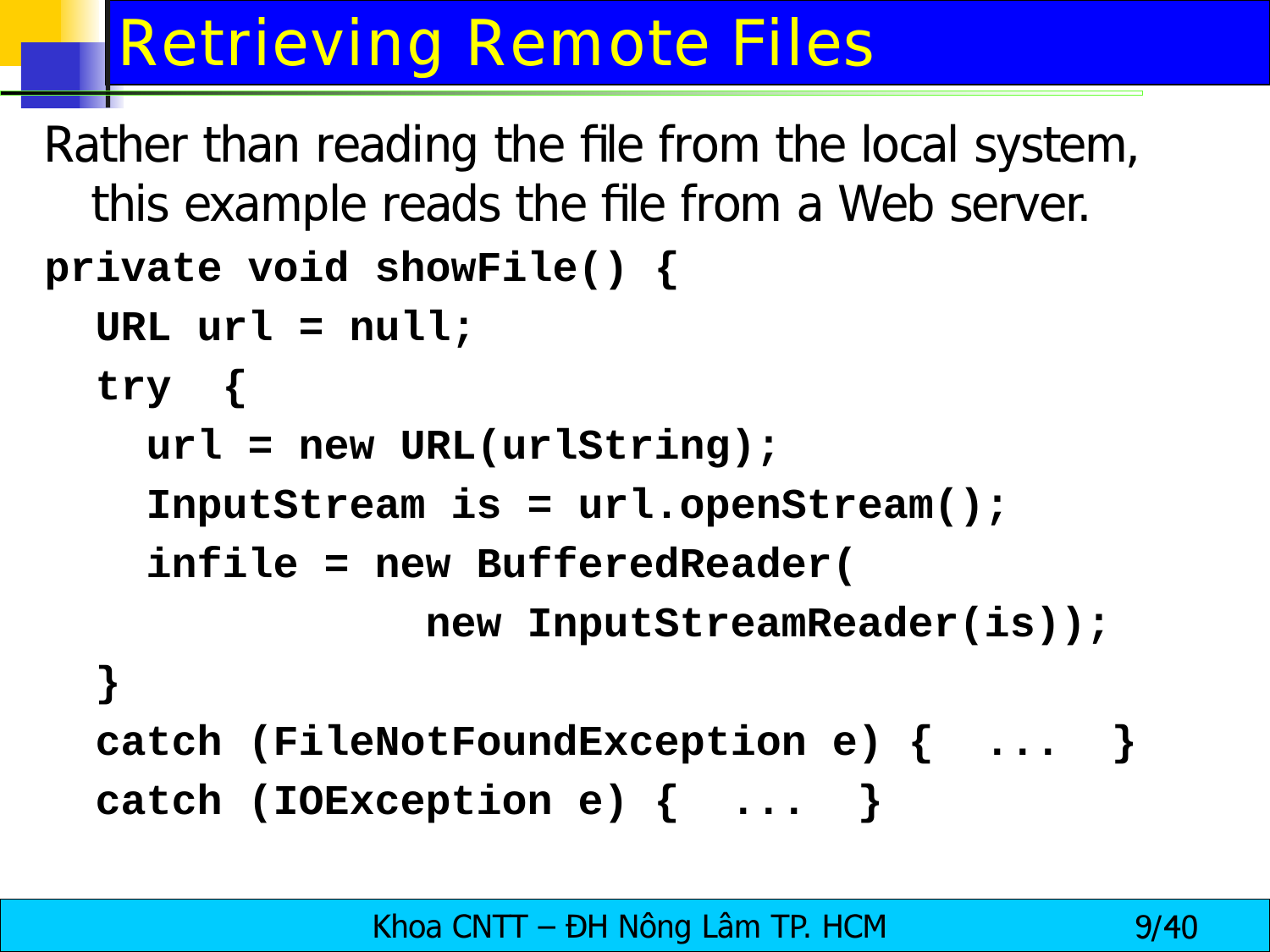

# Retrieving Remote Files
Rather than reading the file from the local system, this example reads the file from a Web server.
private void showFile() {
  URL url = null;
  try  {
    url = new URL(urlString);
    InputStream is = url.openStream();
    infile = new BufferedReader(
               new InputStreamReader(is));
  }
  catch (FileNotFoundException e) {  ...  }
  catch (IOException e) {  ...  }